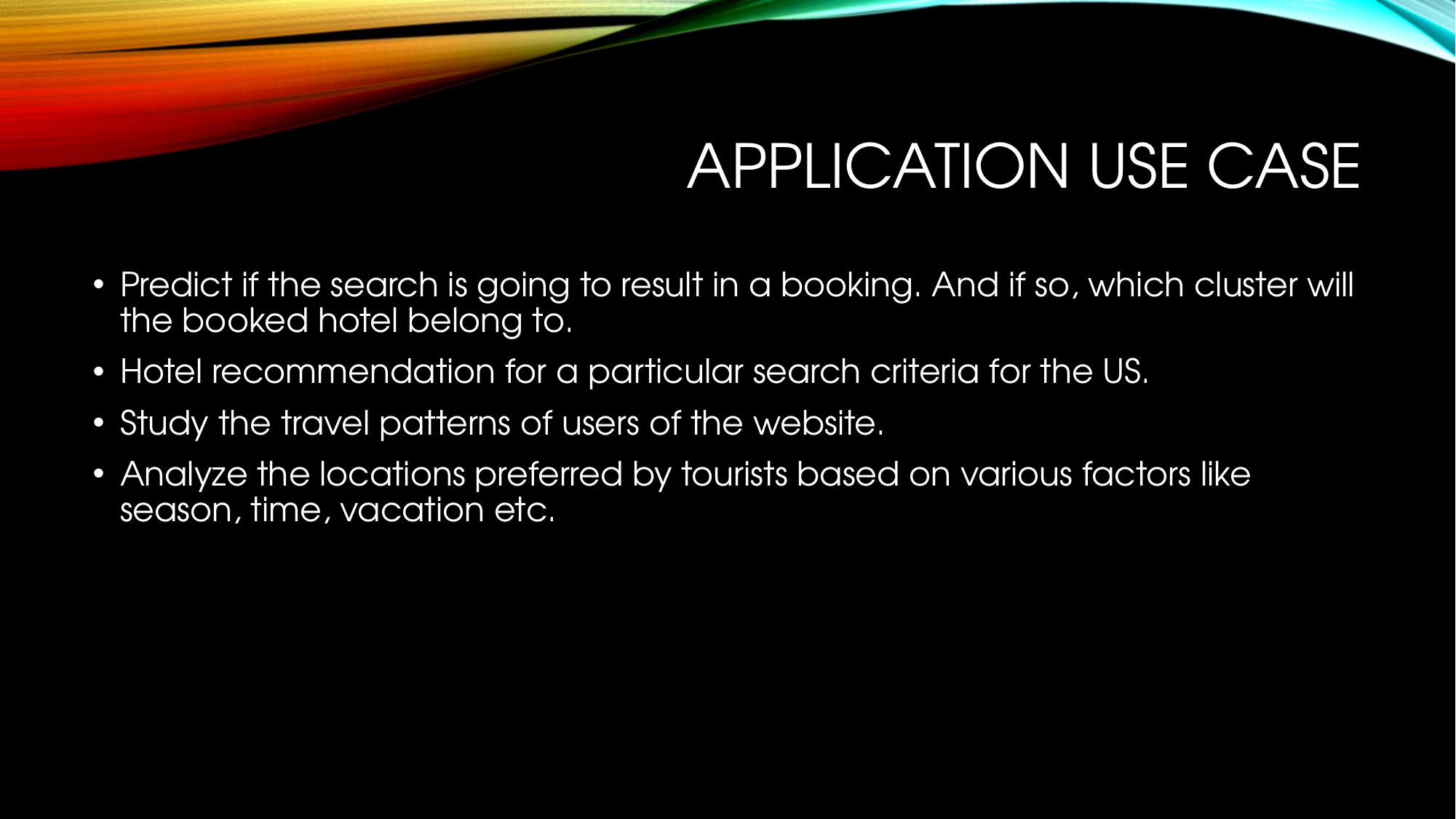

# Application Use case
Predict if the search is going to result in a booking. And if so, which cluster will the booked hotel belong to.
Hotel recommendation for a particular search criteria for the US.
Study the travel patterns of users of the website.
Analyze the locations preferred by tourists based on various factors like season, time, vacation etc.